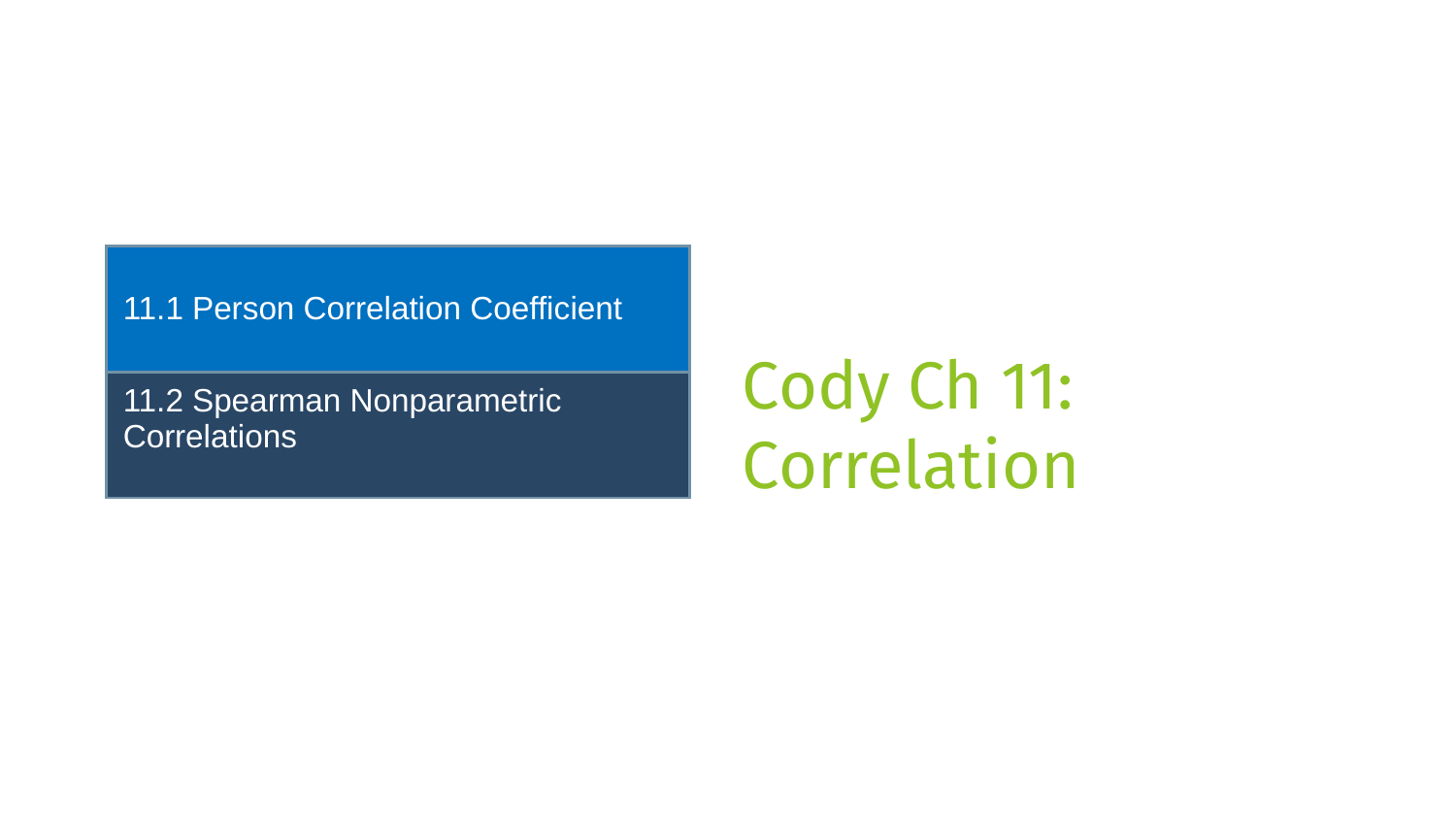

# Cody Ch 11: Correlation
| 11.1 Person Correlation Coefficient |
| --- |
| 11.2 Spearman Nonparametric Correlations |